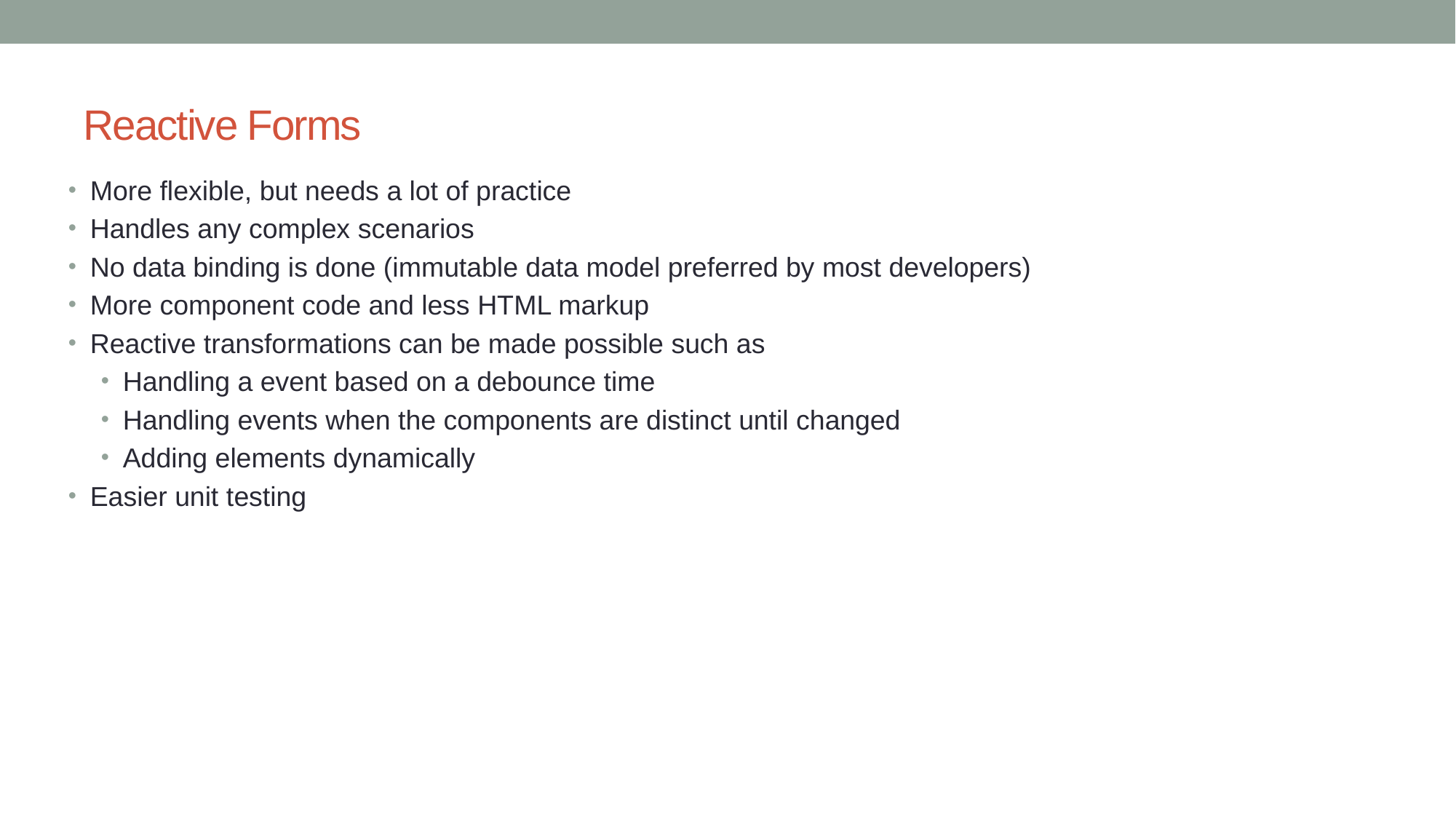

# Reactive Forms
More flexible, but needs a lot of practice
Handles any complex scenarios
No data binding is done (immutable data model preferred by most developers)
More component code and less HTML markup
Reactive transformations can be made possible such as
Handling a event based on a debounce time
Handling events when the components are distinct until changed
Adding elements dynamically
Easier unit testing